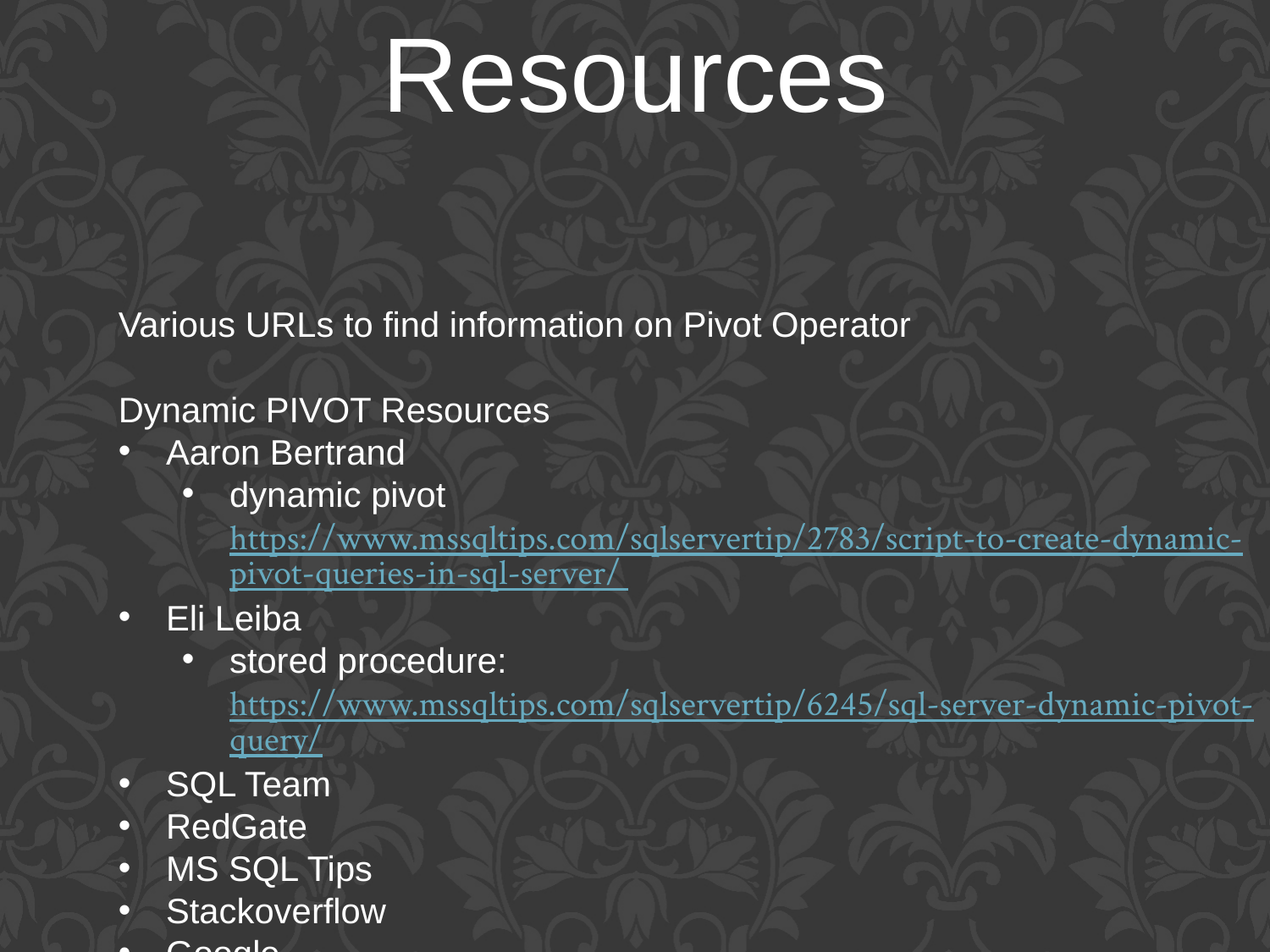

Resources
Various URLs to find information on Pivot Operator

Dynamic PIVOT Resources
Aaron Bertrand
dynamic pivot https://www.mssqltips.com/sqlservertip/2783/script-to-create-dynamic-pivot-queries-in-sql-server/
Eli Leiba
stored procedure: https://www.mssqltips.com/sqlservertip/6245/sql-server-dynamic-pivot-query/
SQL Team
RedGate
MS SQL Tips
Stackoverflow
Google